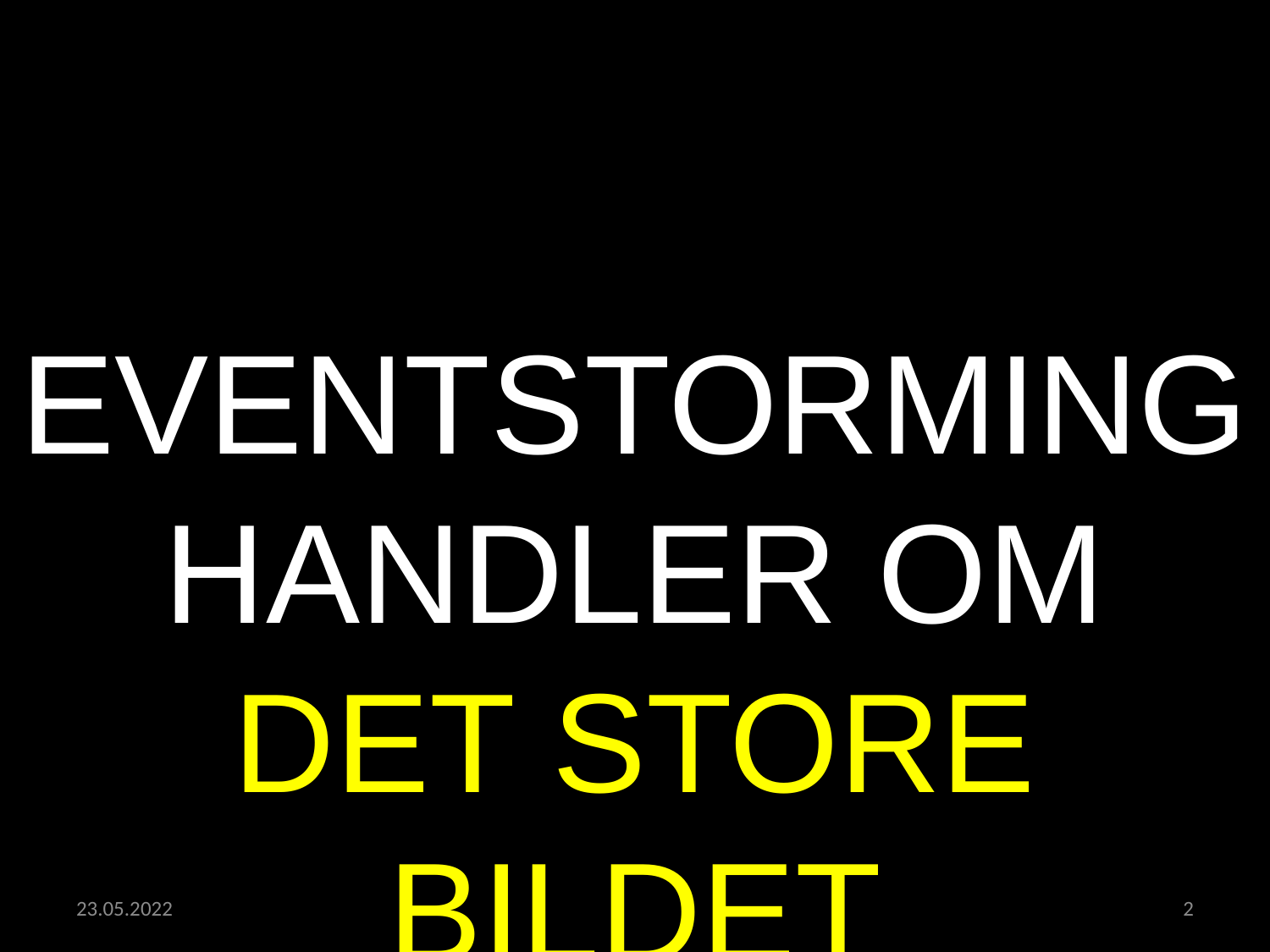

EVENTSTORMING HANDLER OM DET STORE BILDET
23.05.2022
2